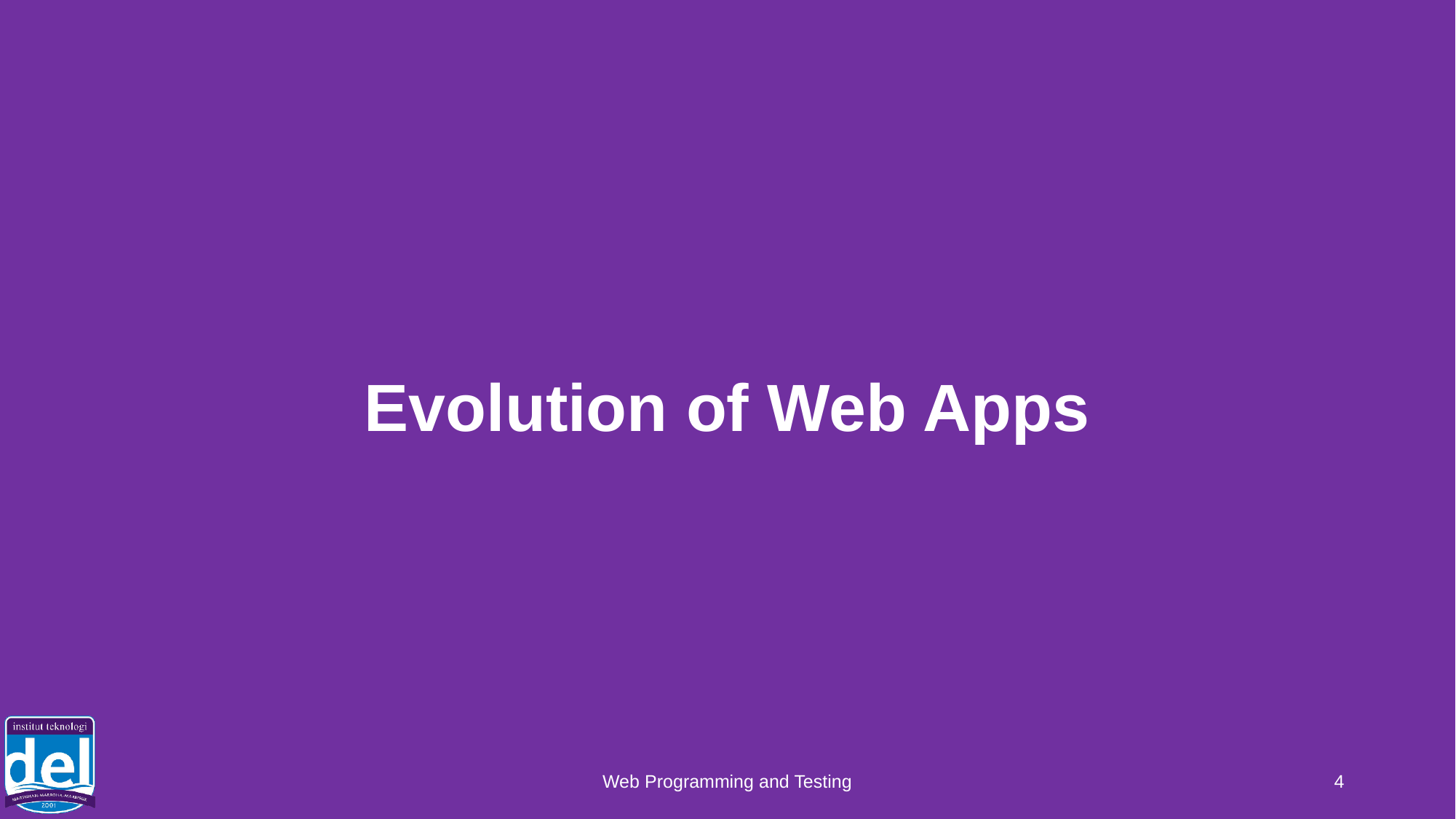

# Evolution of Web Apps
Web Programming and Testing
4